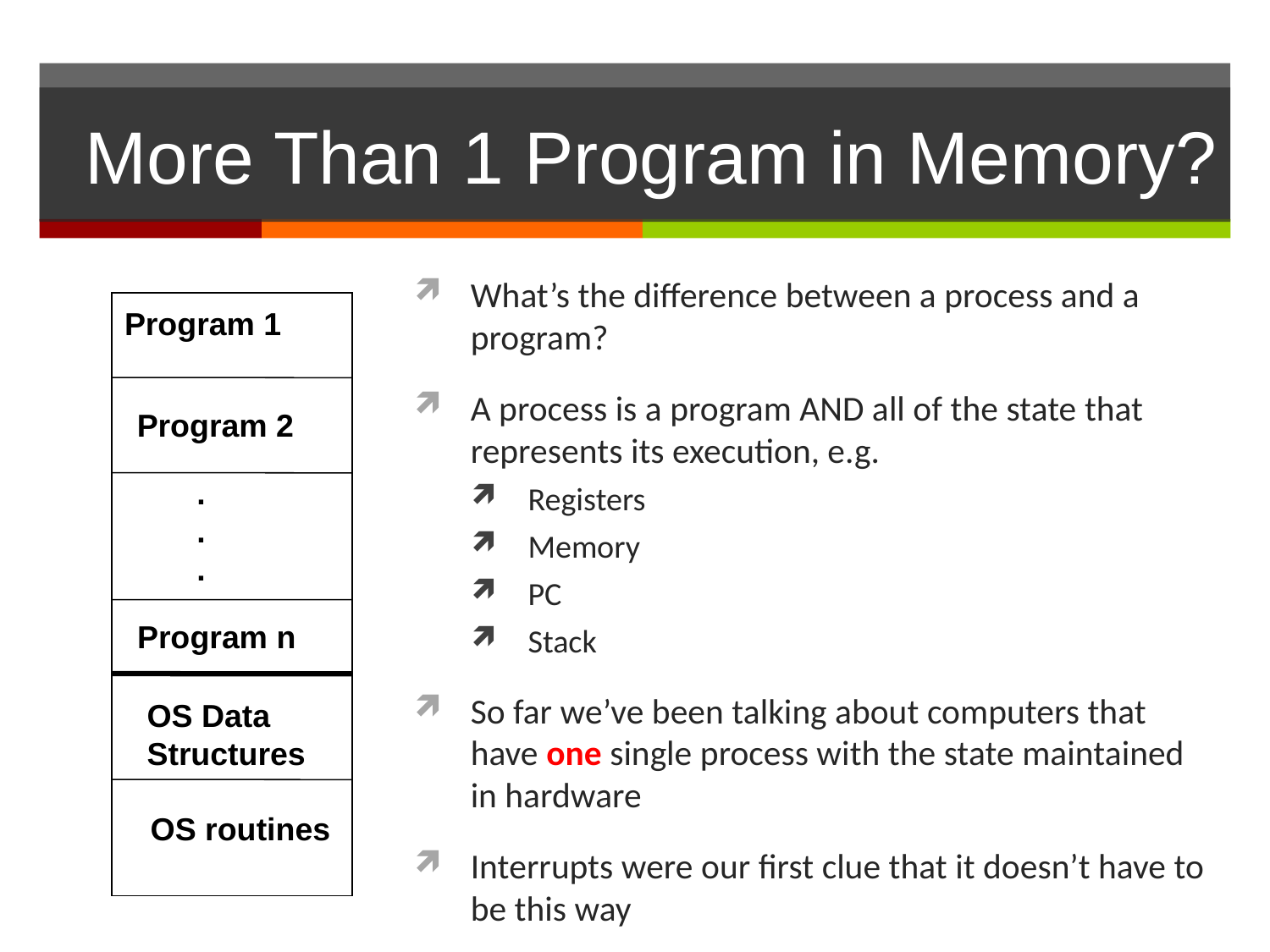

# More Than 1 Program in Memory?
What’s the difference between a process and a program?
A process is a program AND all of the state that represents its execution, e.g.
Registers
Memory
PC
Stack
So far we’ve been talking about computers that have one single process with the state maintained in hardware
Interrupts were our first clue that it doesn’t have to be this way

Program 1

Program 2
.
.
.

Program n

OS Data
Structures

OS routines